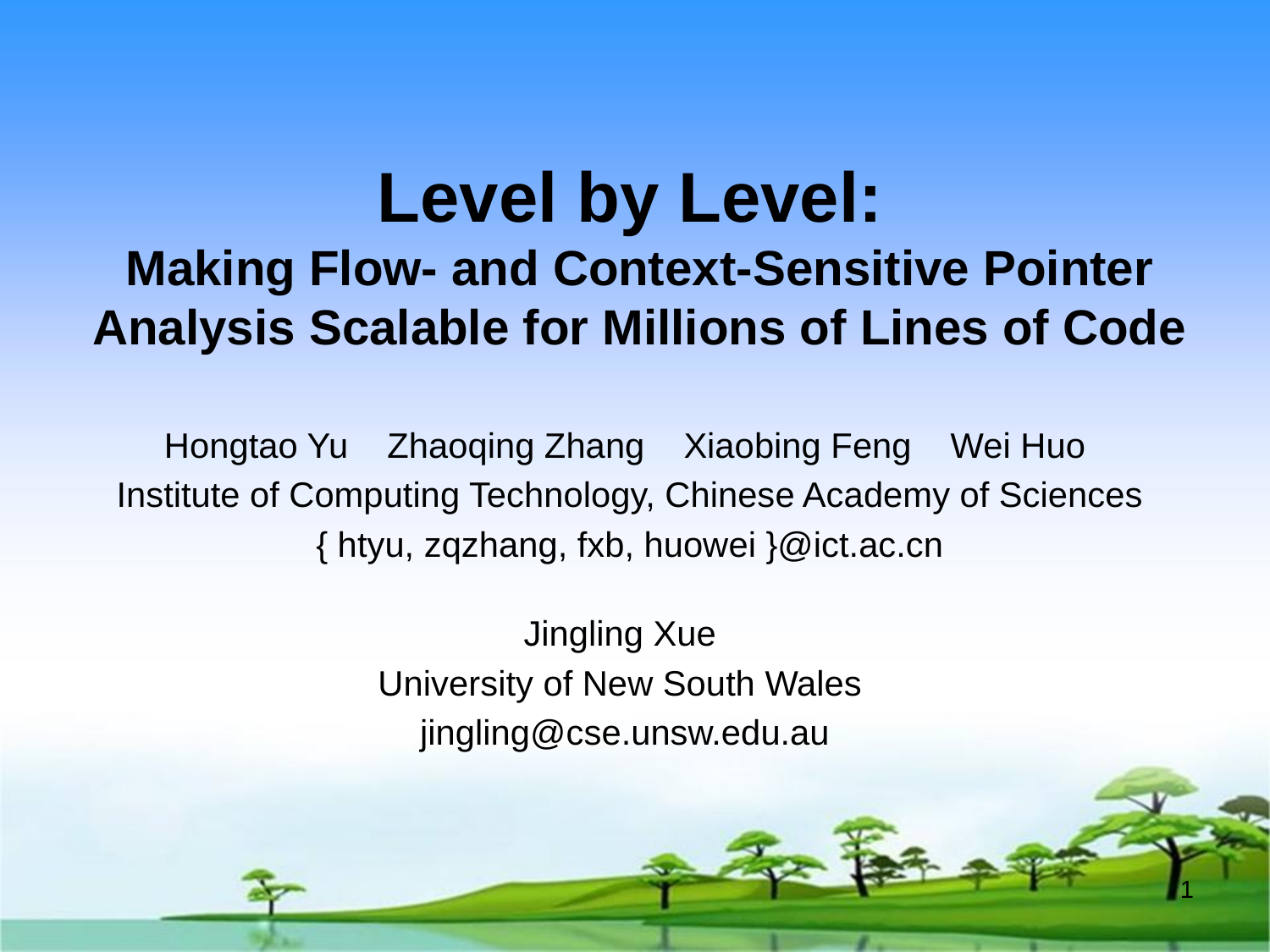

# Level by Level: Making Flow- and Context-Sensitive Pointer Analysis Scalable for Millions of Lines of Code
Hongtao Yu    Zhaoqing Zhang    Xiaobing Feng    Wei Huo
 Institute of Computing Technology, Chinese Academy of Sciences
 { htyu, zqzhang, fxb, huowei }@ict.ac.cn

Jingling Xue
University of New South Wales
 jingling@cse.unsw.edu.au

1